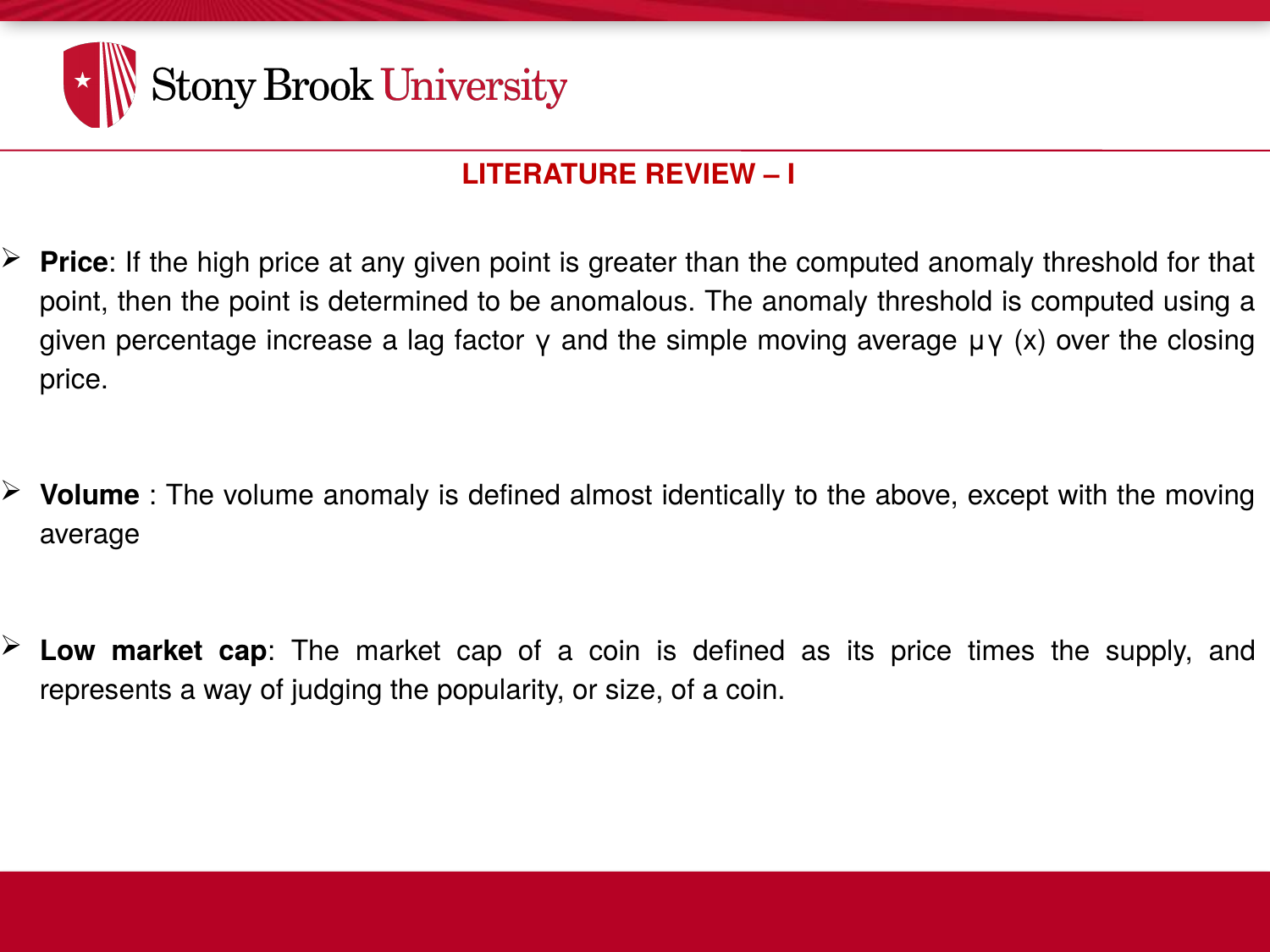

LITERATURE REVIEW – I

Price: If the high price at any given point is greater than the computed anomaly threshold for that point, then the point is determined to be anomalous. The anomaly threshold is computed using a given percentage increase a lag factor γ and the simple moving average μγ (x) over the closing price.

Volume : The volume anomaly is defined almost identically to the above, except with the moving average

Low market cap: The market cap of a coin is defined as its price times the supply, and represents a way of judging the popularity, or size, of a coin.